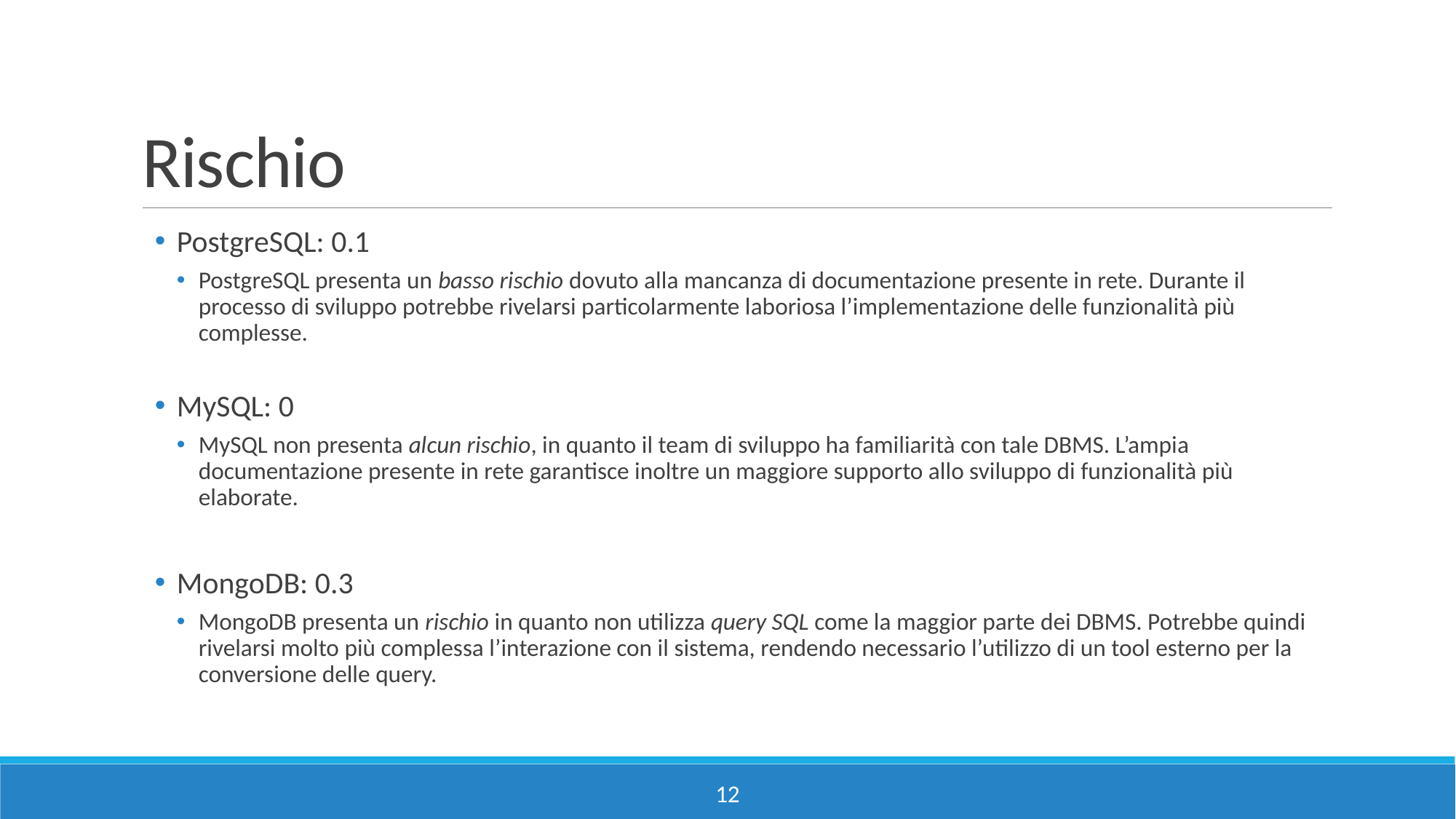

# Rischio
PostgreSQL: 0.1
PostgreSQL presenta un basso rischio dovuto alla mancanza di documentazione presente in rete. Durante il processo di sviluppo potrebbe rivelarsi particolarmente laboriosa l’implementazione delle funzionalità più complesse.

MySQL: 0
MySQL non presenta alcun rischio, in quanto il team di sviluppo ha familiarità con tale DBMS. L’ampia documentazione presente in rete garantisce inoltre un maggiore supporto allo sviluppo di funzionalità più elaborate.

MongoDB: 0.3
MongoDB presenta un rischio in quanto non utilizza query SQL come la maggior parte dei DBMS. Potrebbe quindi rivelarsi molto più complessa l’interazione con il sistema, rendendo necessario l’utilizzo di un tool esterno per la conversione delle query.

12